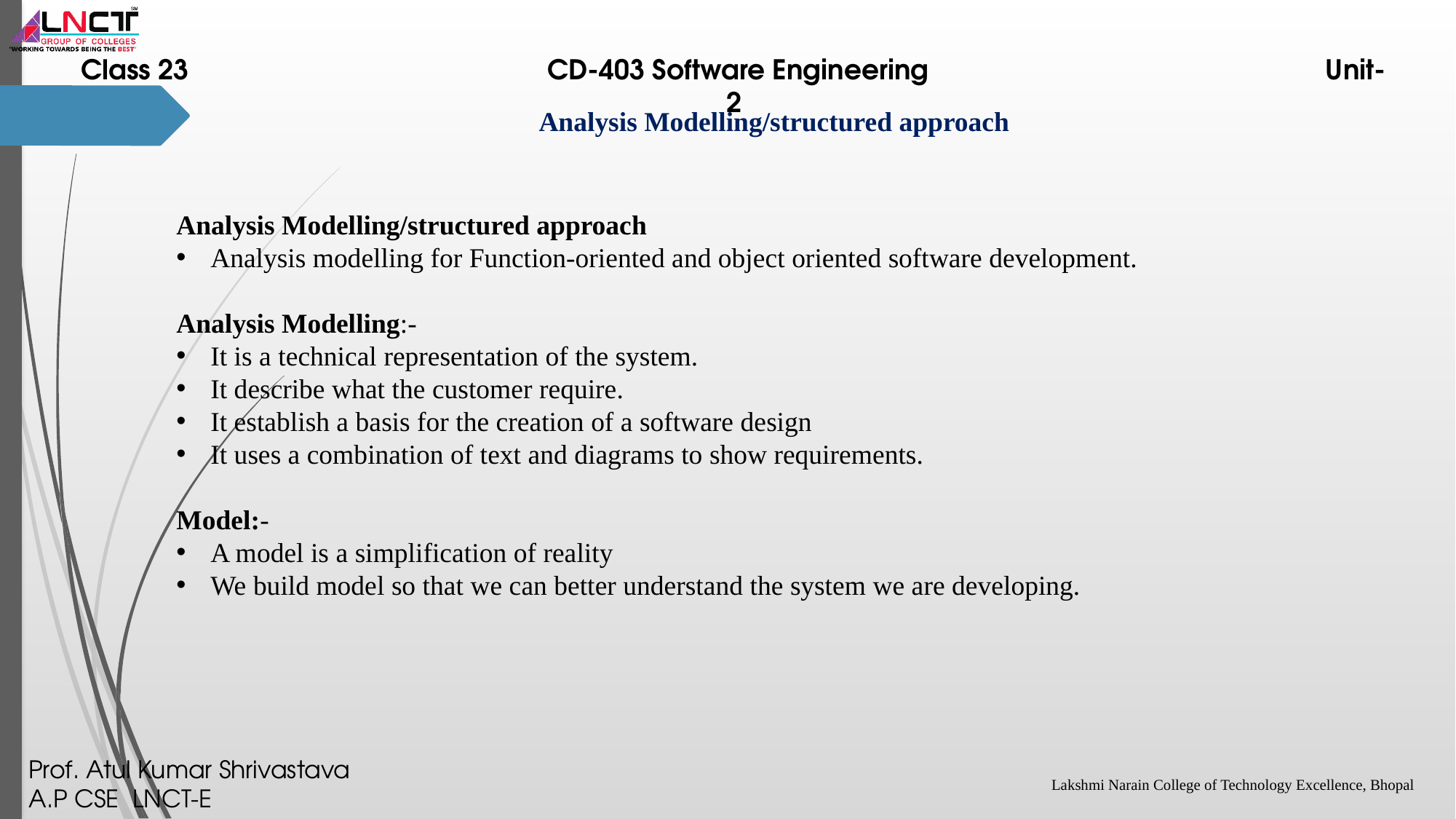

Analysis Modelling/structured approach
Analysis modelling for Function-oriented and object oriented software development.

Analysis Modelling:-
It is a technical representation of the system.
It describe what the customer require.
It establish a basis for the creation of a software design
It uses a combination of text and diagrams to show requirements.

Model:-
A model is a simplification of reality
We build model so that we can better understand the system we are developing.